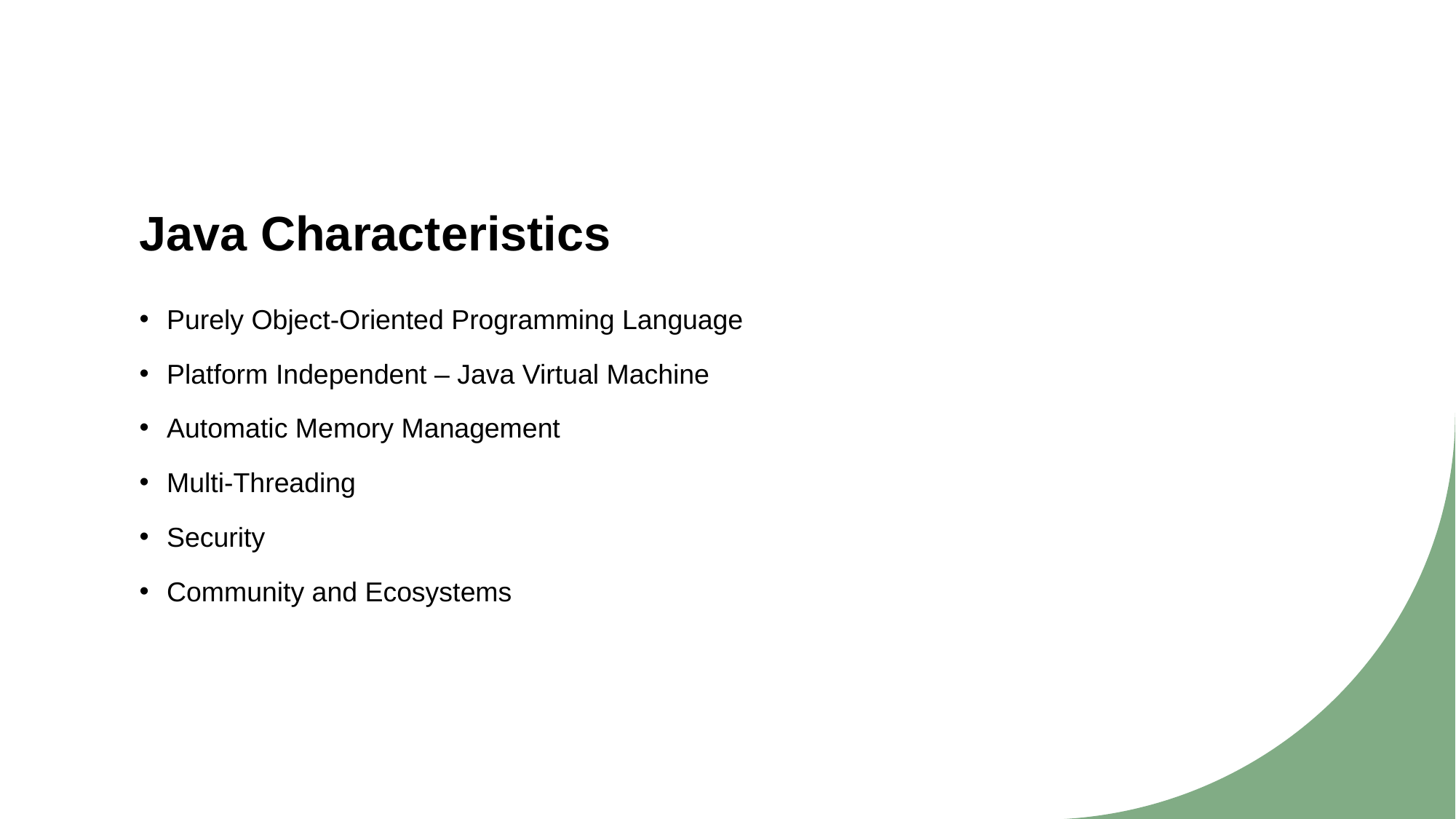

# Java Characteristics
Purely Object-Oriented Programming Language
Platform Independent – Java Virtual Machine
Automatic Memory Management
Multi-Threading
Security
Community and Ecosystems